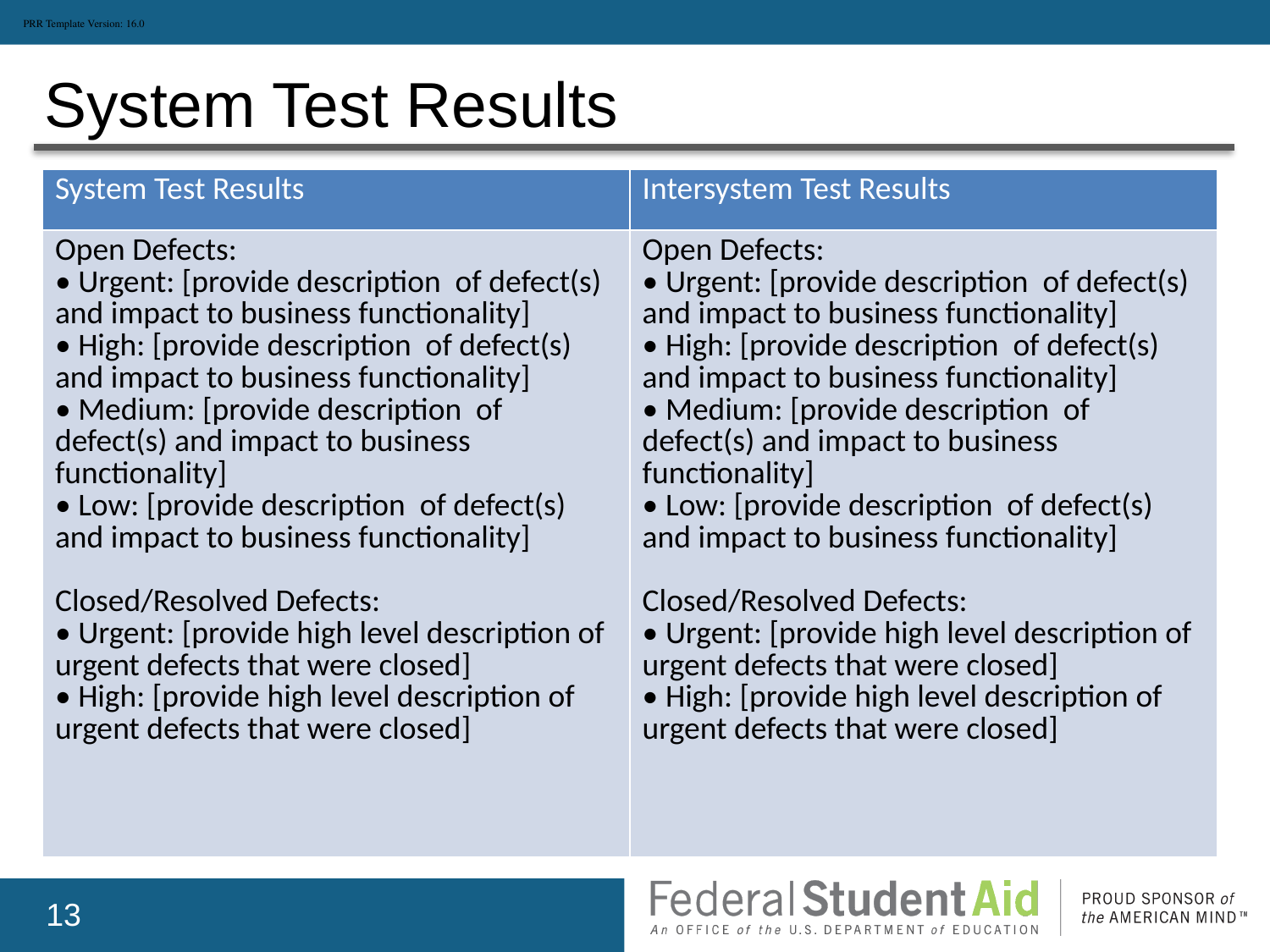

PRR Template Version: 16.0
# System Test Results
| System Test Results | Intersystem Test Results |
| --- | --- |
| Open Defects: • Urgent: [provide description of defect(s) and impact to business functionality] • High: [provide description of defect(s) and impact to business functionality] • Medium: [provide description of defect(s) and impact to business functionality] • Low: [provide description of defect(s) and impact to business functionality] Closed/Resolved Defects: • Urgent: [provide high level description of urgent defects that were closed] • High: [provide high level description of urgent defects that were closed] | Open Defects: • Urgent: [provide description of defect(s) and impact to business functionality] • High: [provide description of defect(s) and impact to business functionality] • Medium: [provide description of defect(s) and impact to business functionality] • Low: [provide description of defect(s) and impact to business functionality] Closed/Resolved Defects: • Urgent: [provide high level description of urgent defects that were closed] • High: [provide high level description of urgent defects that were closed] |